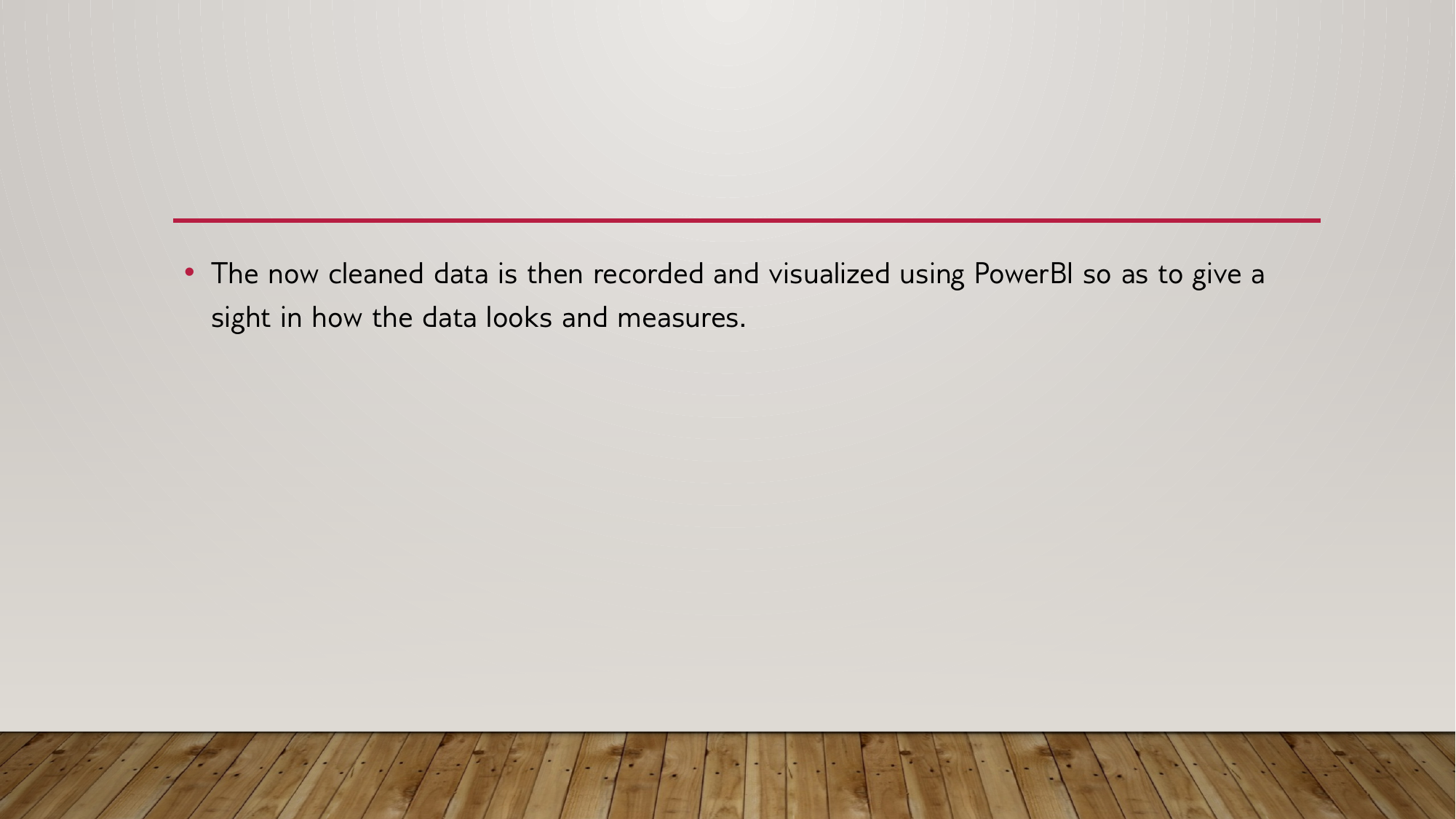

#
The now cleaned data is then recorded and visualized using PowerBI so as to give a sight in how the data looks and measures.